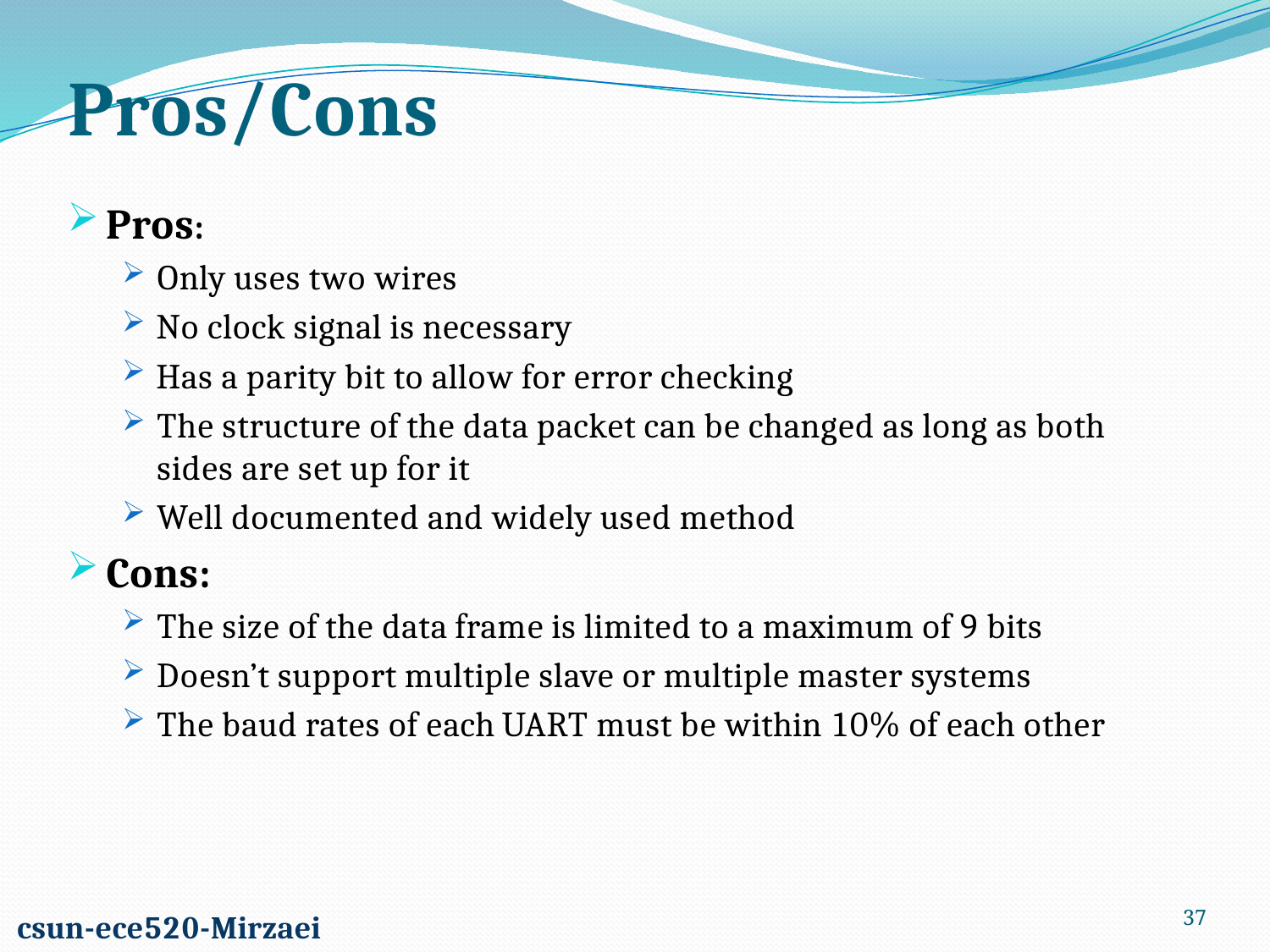

Pros/Cons
Pros:
Only uses two wires
No clock signal is necessary
Has a parity bit to allow for error checking
The structure of the data packet can be changed as long as both sides are set up for it
Well documented and widely used method
Cons:
The size of the data frame is limited to a maximum of 9 bits
Doesn’t support multiple slave or multiple master systems
The baud rates of each UART must be within 10% of each other
37
csun-ece520-Mirzaei